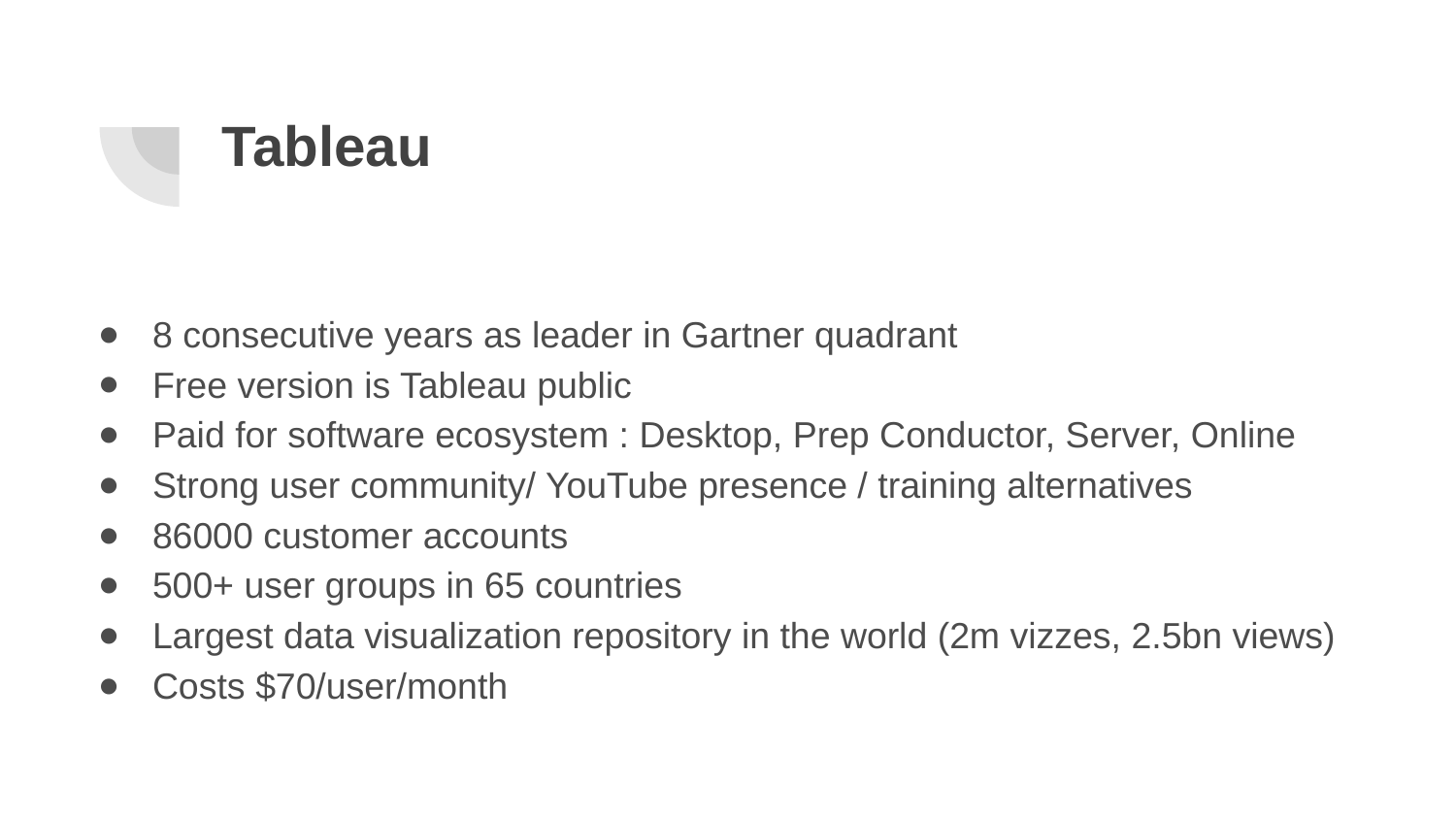

# Tableau
8 consecutive years as leader in Gartner quadrant
Free version is Tableau public
Paid for software ecosystem : Desktop, Prep Conductor, Server, Online
Strong user community/ YouTube presence / training alternatives
86000 customer accounts
500+ user groups in 65 countries
Largest data visualization repository in the world (2m vizzes, 2.5bn views)
Costs $70/user/month